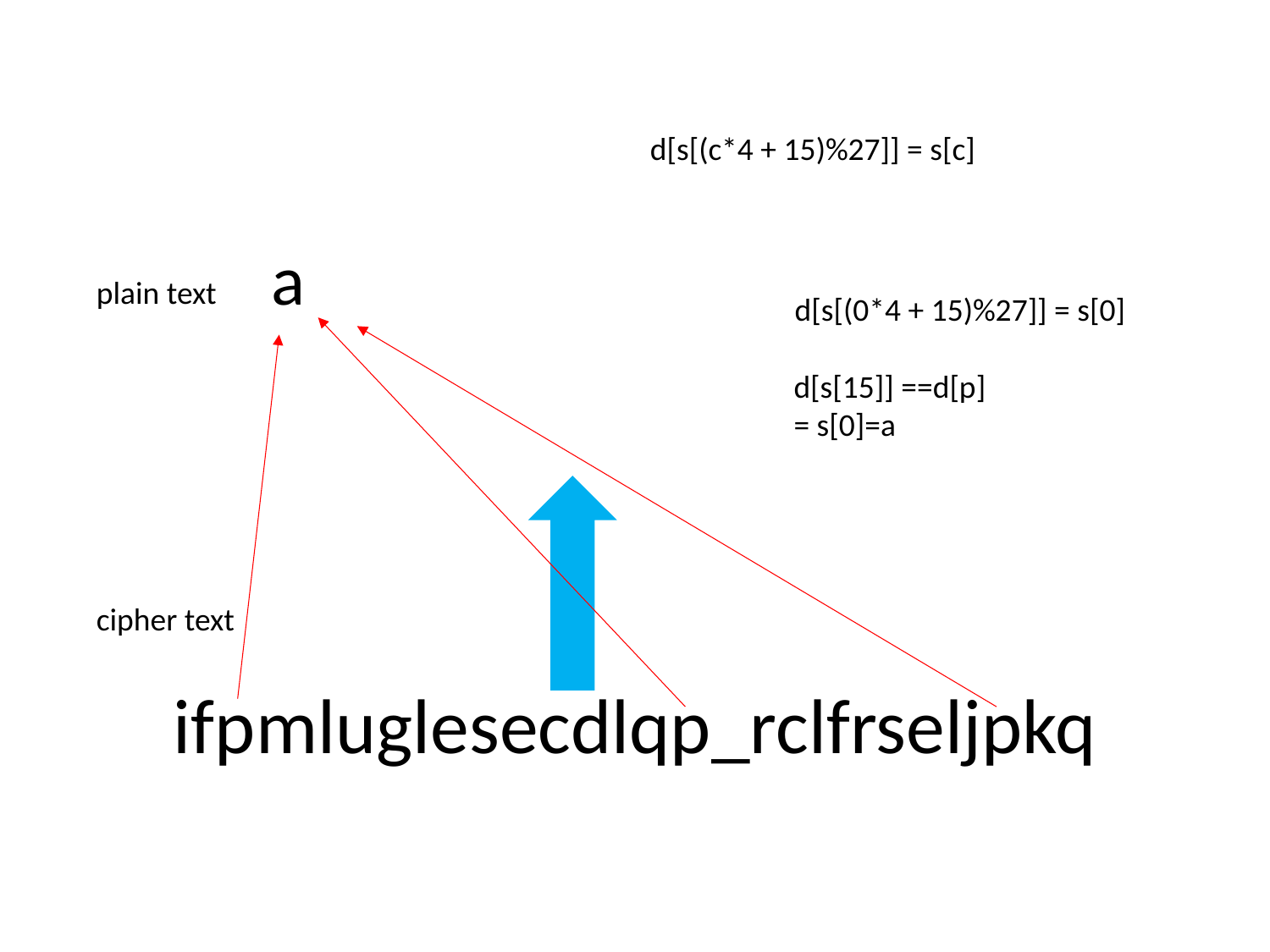

d[s[(c*4 + 15)%27]] = s[c]
a
plain text
d[s[(0*4 + 15)%27]] = s[0]
d[s[15]] ==d[p]
= s[0]=a

cipher text
ifpmluglesecdlqp_rclfrseljpkq